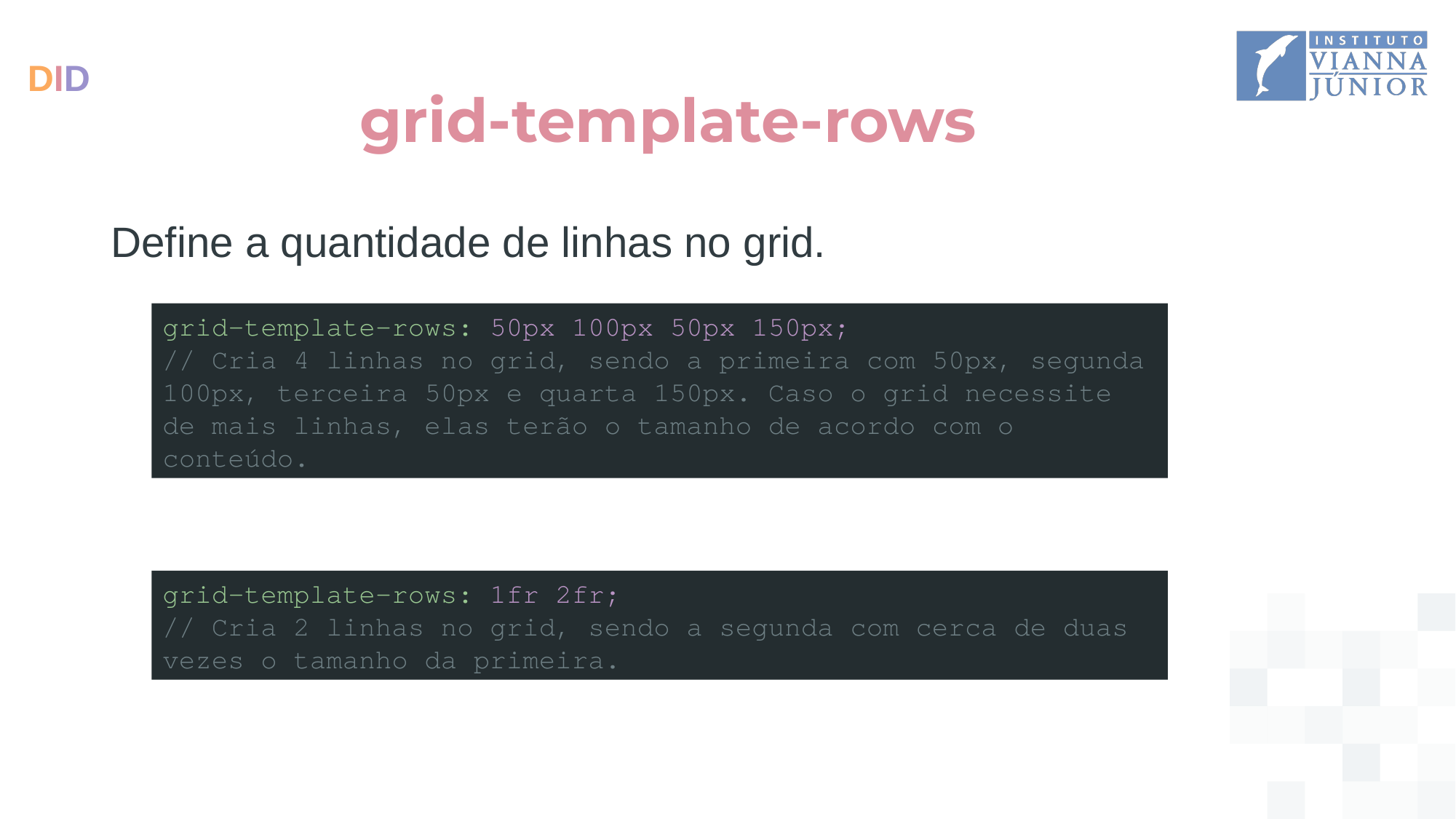

# grid-template-rows
Define a quantidade de linhas no grid.

grid-template-rows: 50px 100px 50px 150px;
// Cria 4 linhas no grid, sendo a primeira com 50px, segunda 100px, terceira 50px e quarta 150px. Caso o grid necessite de mais linhas, elas terão o tamanho de acordo com o conteúdo.
grid-template-rows: 1fr 2fr;
// Cria 2 linhas no grid, sendo a segunda com cerca de duas vezes o tamanho da primeira.